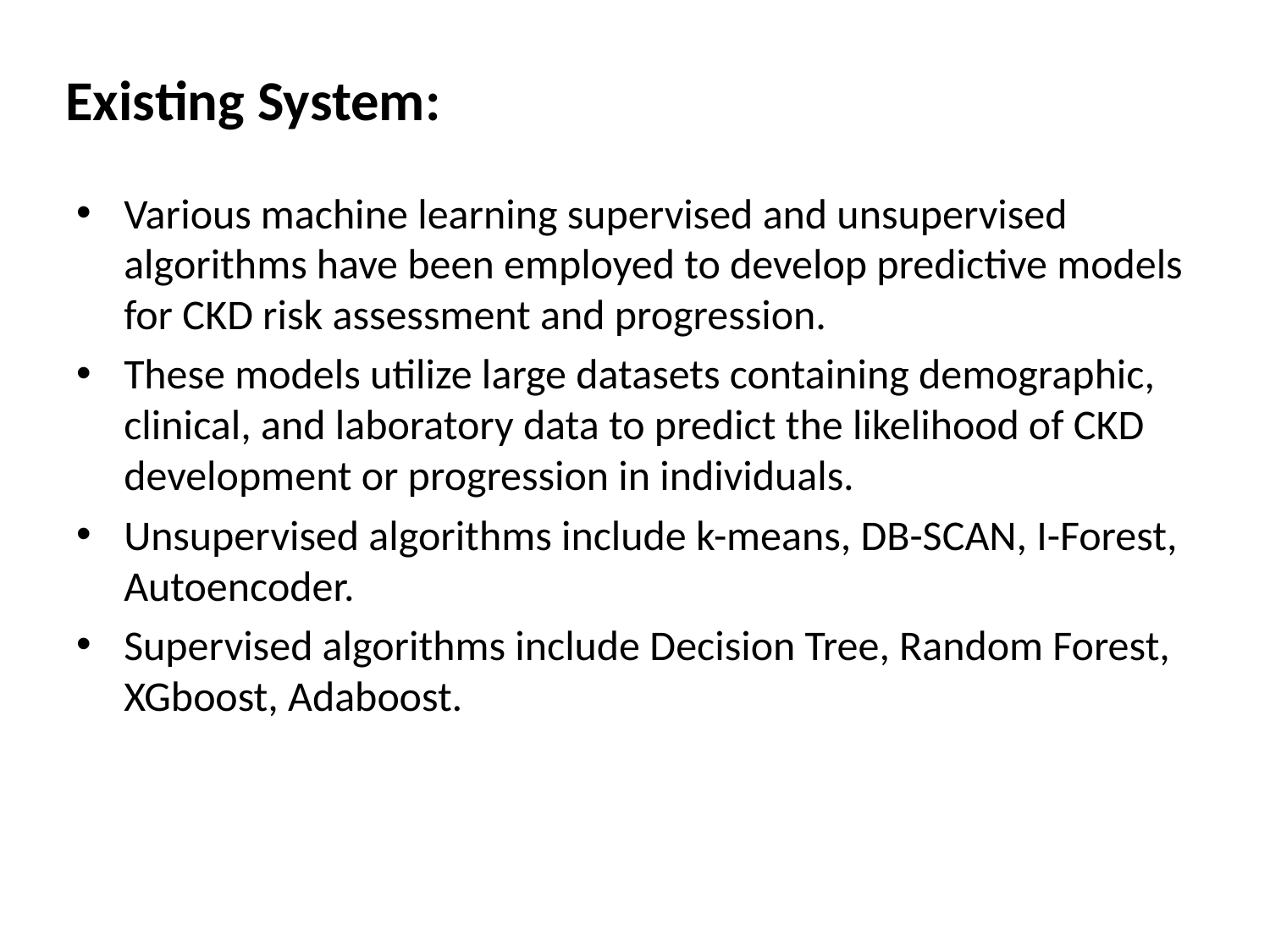

# Existing System:
Various machine learning supervised and unsupervised algorithms have been employed to develop predictive models for CKD risk assessment and progression.
These models utilize large datasets containing demographic, clinical, and laboratory data to predict the likelihood of CKD development or progression in individuals.
Unsupervised algorithms include k-means, DB-SCAN, I-Forest, Autoencoder.
Supervised algorithms include Decision Tree, Random Forest, XGboost, Adaboost.